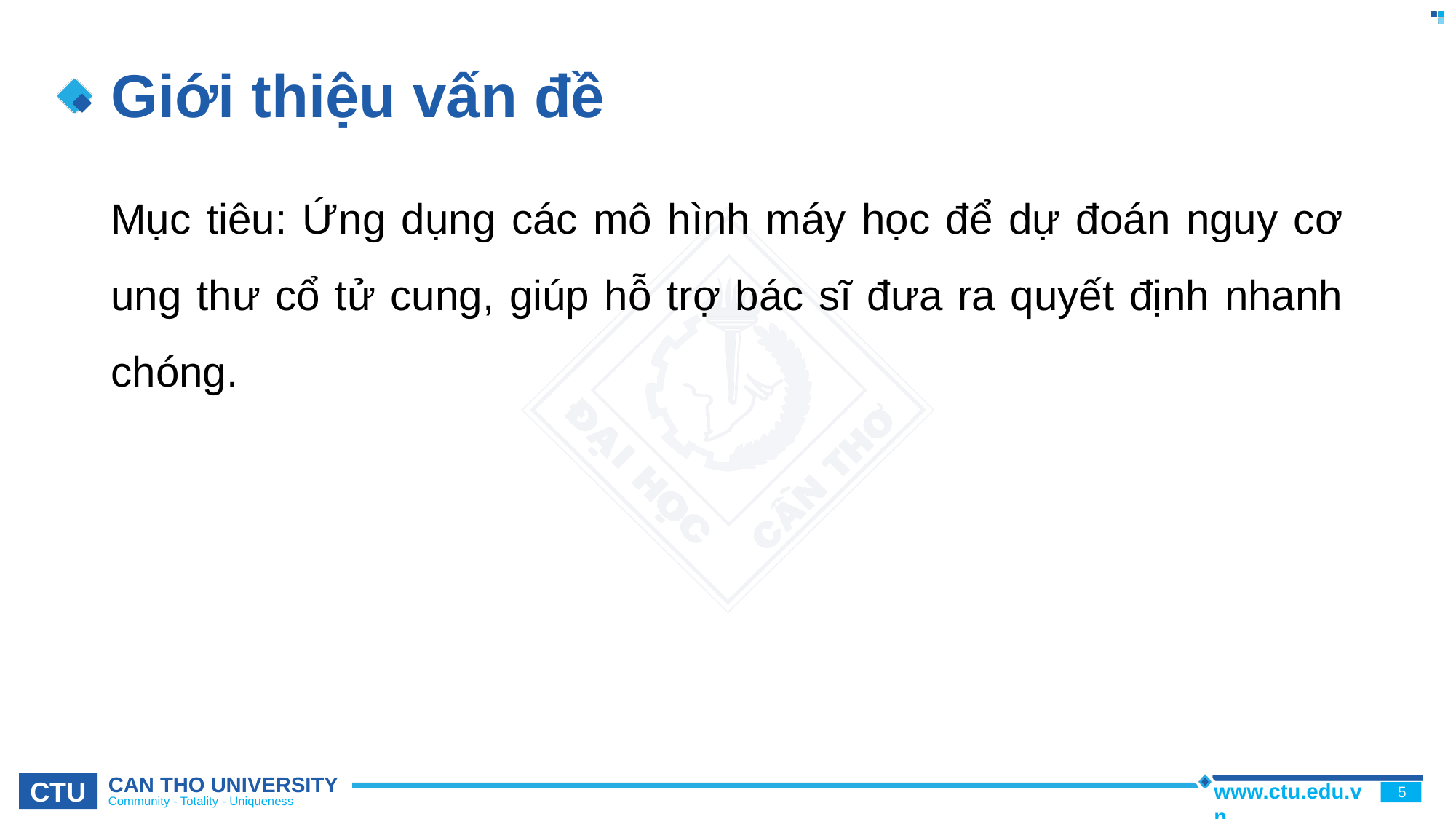

# Giới thiệu vấn đề
Mục tiêu: Ứng dụng các mô hình máy học để dự đoán nguy cơ ung thư cổ tử cung, giúp hỗ trợ bác sĩ đưa ra quyết định nhanh chóng.